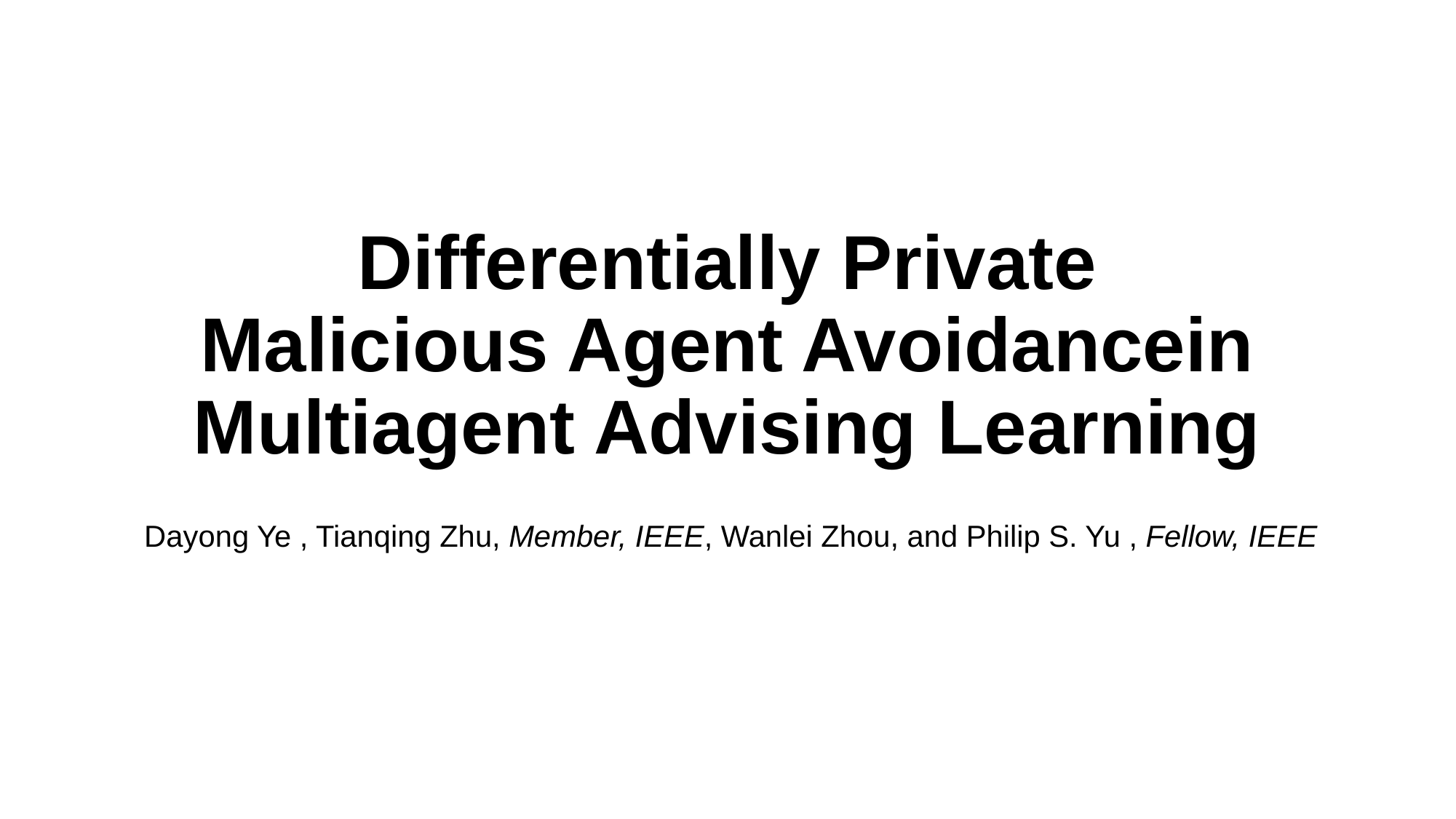

# Differentially Private Malicious Agent Avoidancein Multiagent Advising Learning
Dayong Ye , Tianqing Zhu, Member, IEEE, Wanlei Zhou, and Philip S. Yu , Fellow, IEEE